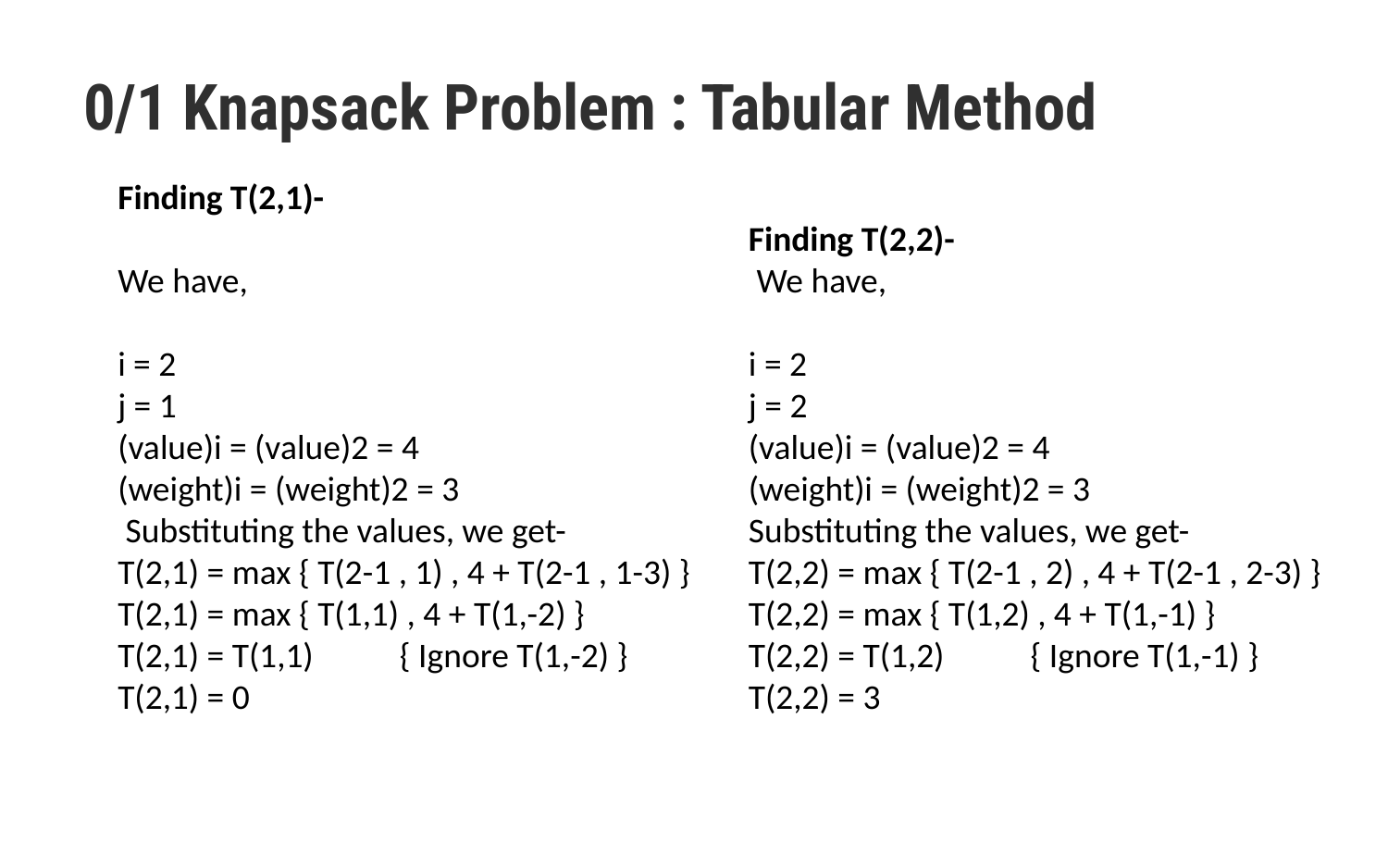

# 0/1 Knapsack Problem : Tabular Method
Finding T(2,1)-

We have,

i = 2
j = 1
(value)i = (value)2 = 4
(weight)i = (weight)2 = 3
 Substituting the values, we get-
T(2,1) = max { T(2-1 , 1) , 4 + T(2-1 , 1-3) }
T(2,1) = max { T(1,1) , 4 + T(1,-2) }
T(2,1) = T(1,1)           { Ignore T(1,-2) }
T(2,1) = 0

Finding T(2,2)-
 We have,

i = 2
j = 2
(value)i = (value)2 = 4
(weight)i = (weight)2 = 3
Substituting the values, we get-
T(2,2) = max { T(2-1 , 2) , 4 + T(2-1 , 2-3) }
T(2,2) = max { T(1,2) , 4 + T(1,-1) }
T(2,2) = T(1,2)           { Ignore T(1,-1) }
T(2,2) = 3